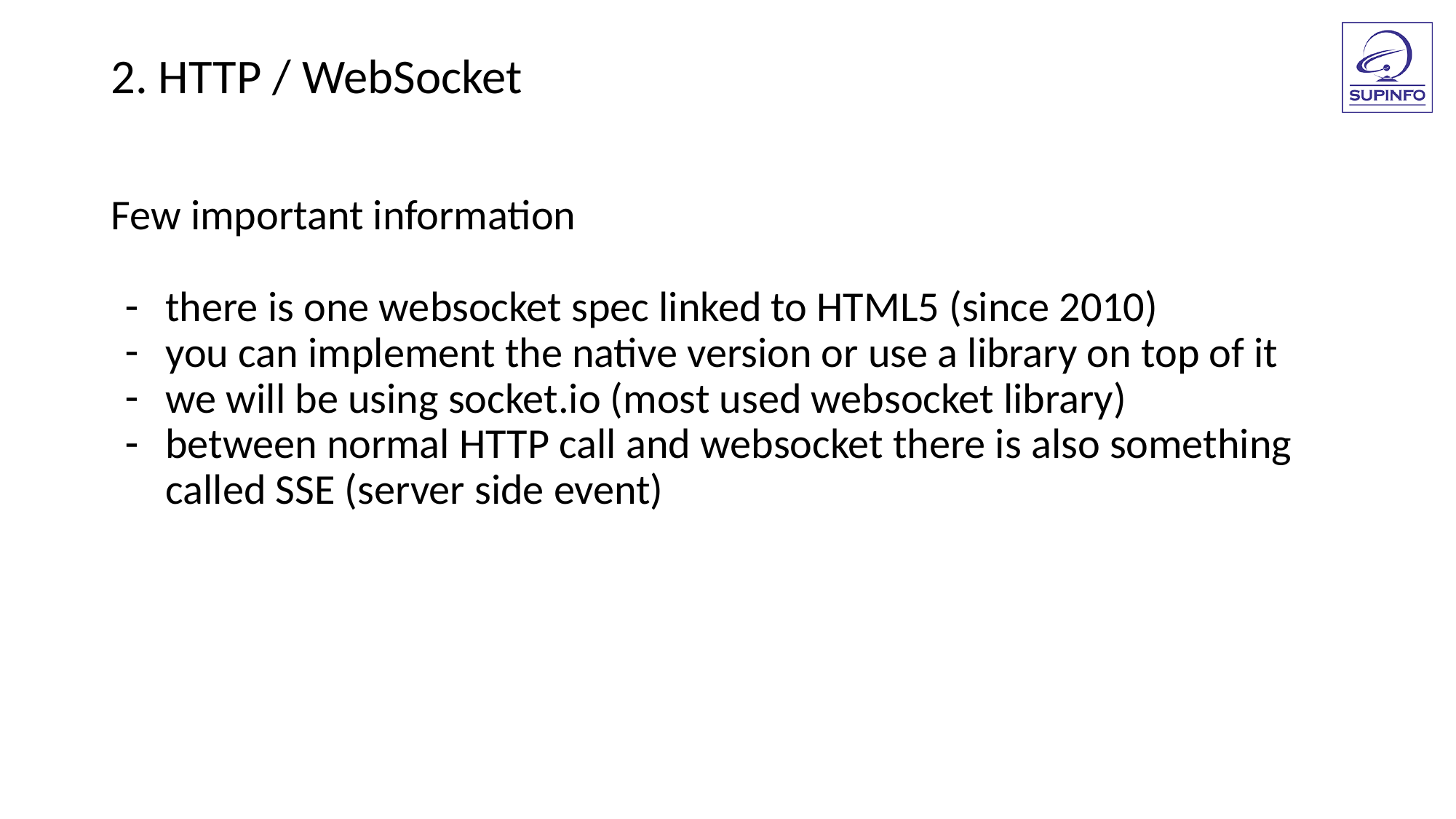

2. HTTP / WebSocket
Few important information

there is one websocket spec linked to HTML5 (since 2010)
you can implement the native version or use a library on top of it
we will be using socket.io (most used websocket library)
between normal HTTP call and websocket there is also something called SSE (server side event)